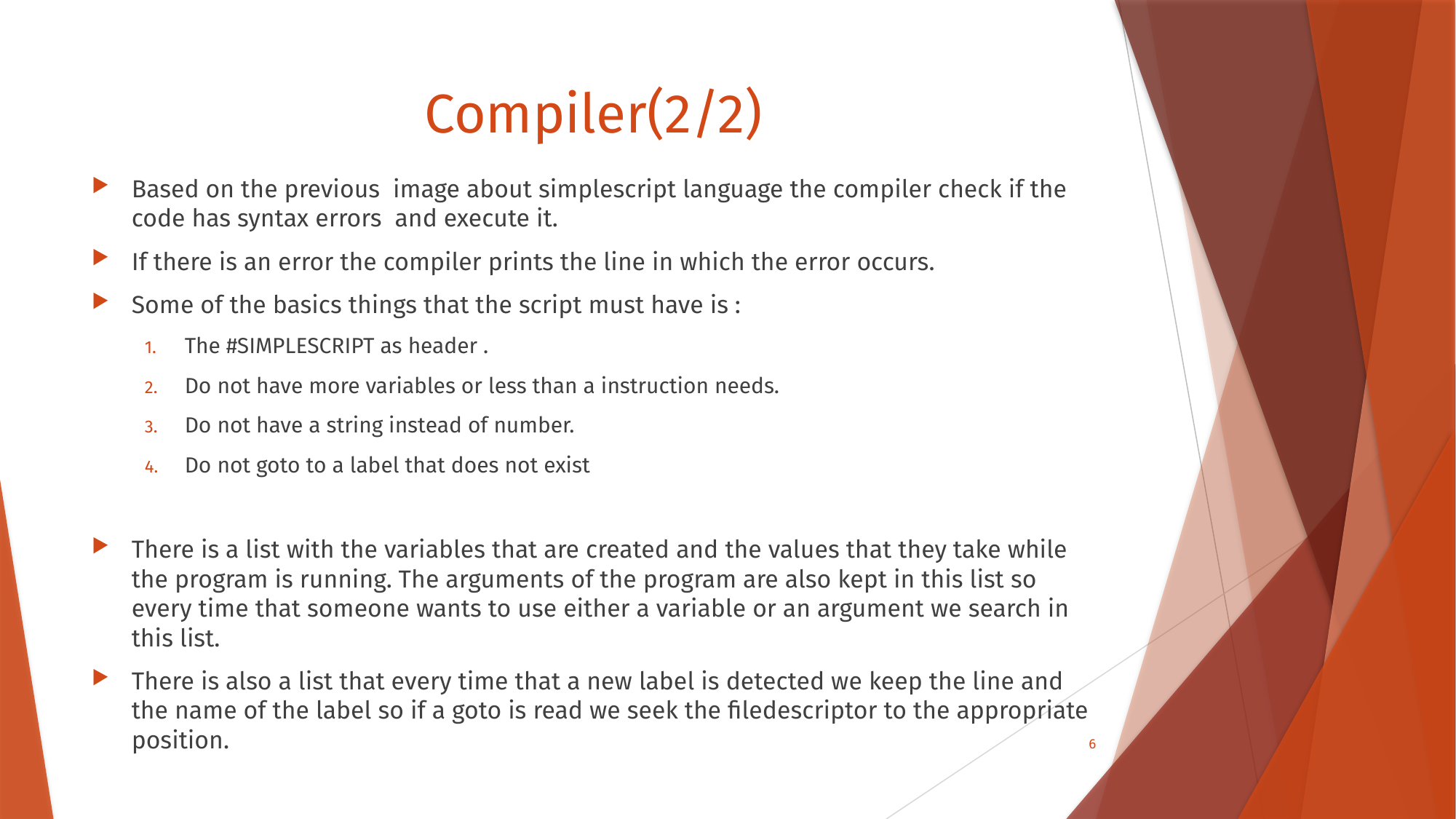

# Compiler(2/2)
Based on the previous  image about simplescript language the compiler check if the code has syntax errors  and execute it.
If there is an error the compiler prints the line in which the error occurs.
Some of the basics things that the script must have is :
The #SIMPLESCRIPT as header .
Do not have more variables or less than a instruction needs.
Do not have a string instead of number.
Do not goto to a label that does not exist

There is a list with the variables that are created and the values that they take while the program is running. The arguments of the program are also kept in this list so every time that someone wants to use either a variable or an argument we search in this list.
There is also a list that every time that a new label is detected we keep the line and the name of the label so if a goto is read we seek the filedescriptor to the appropriate position.

6